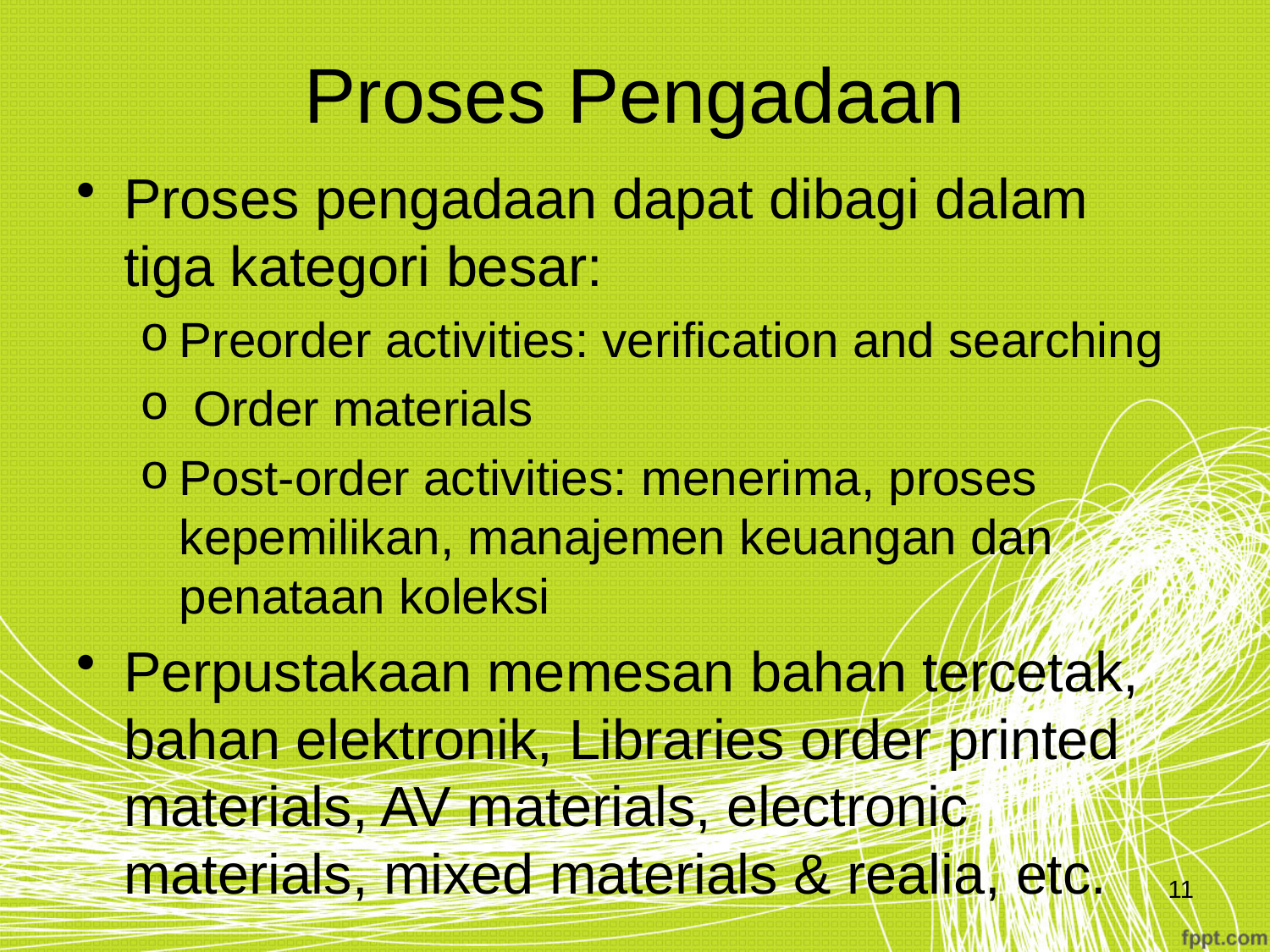

# Proses Pengadaan
Proses pengadaan dapat dibagi dalam tiga kategori besar:
Preorder activities: verification and searching
 Order materials
Post-order activities: menerima, proses kepemilikan, manajemen keuangan dan penataan koleksi
Perpustakaan memesan bahan tercetak, bahan elektronik, Libraries order printed materials, AV materials, electronic materials, mixed materials & realia, etc.

11